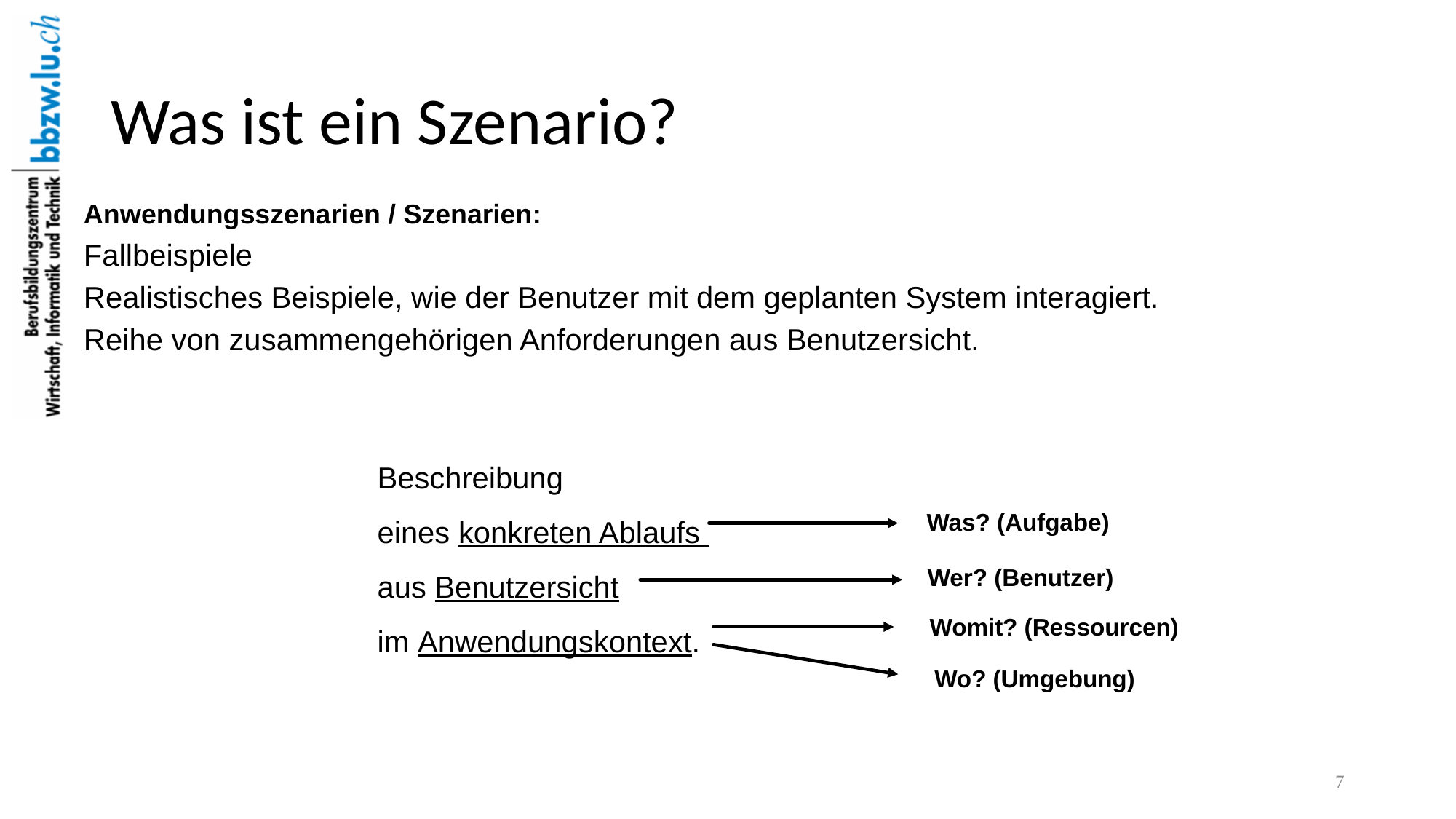

# Was ist ein Szenario?
Anwendungsszenarien / Szenarien:
Fallbeispiele
Realistisches Beispiele, wie der Benutzer mit dem geplanten System interagiert.
Reihe von zusammengehörigen Anforderungen aus Benutzersicht.
Beschreibung
eines konkreten Ablaufs
aus Benutzersicht
im Anwendungskontext.
Was? (Aufgabe)
Wer? (Benutzer)
Womit? (Ressourcen)
Wo? (Umgebung)
7